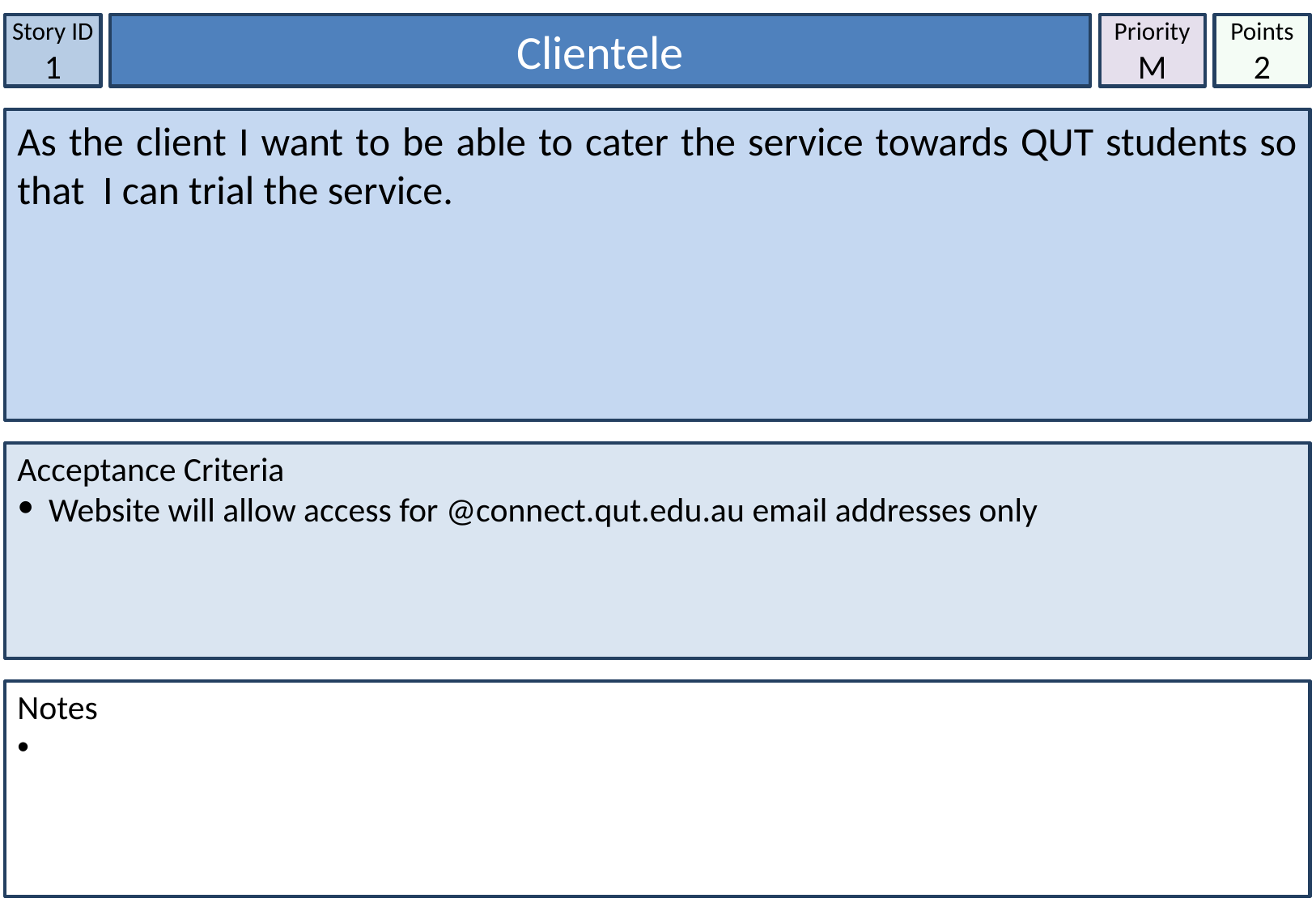

Story ID
1
Clientele
Priority
M
Points
2
As the client I want to be able to cater the service towards QUT students so that  I can trial the service.
Acceptance Criteria
 Website will allow access for @connect.qut.edu.au email addresses only
Notes